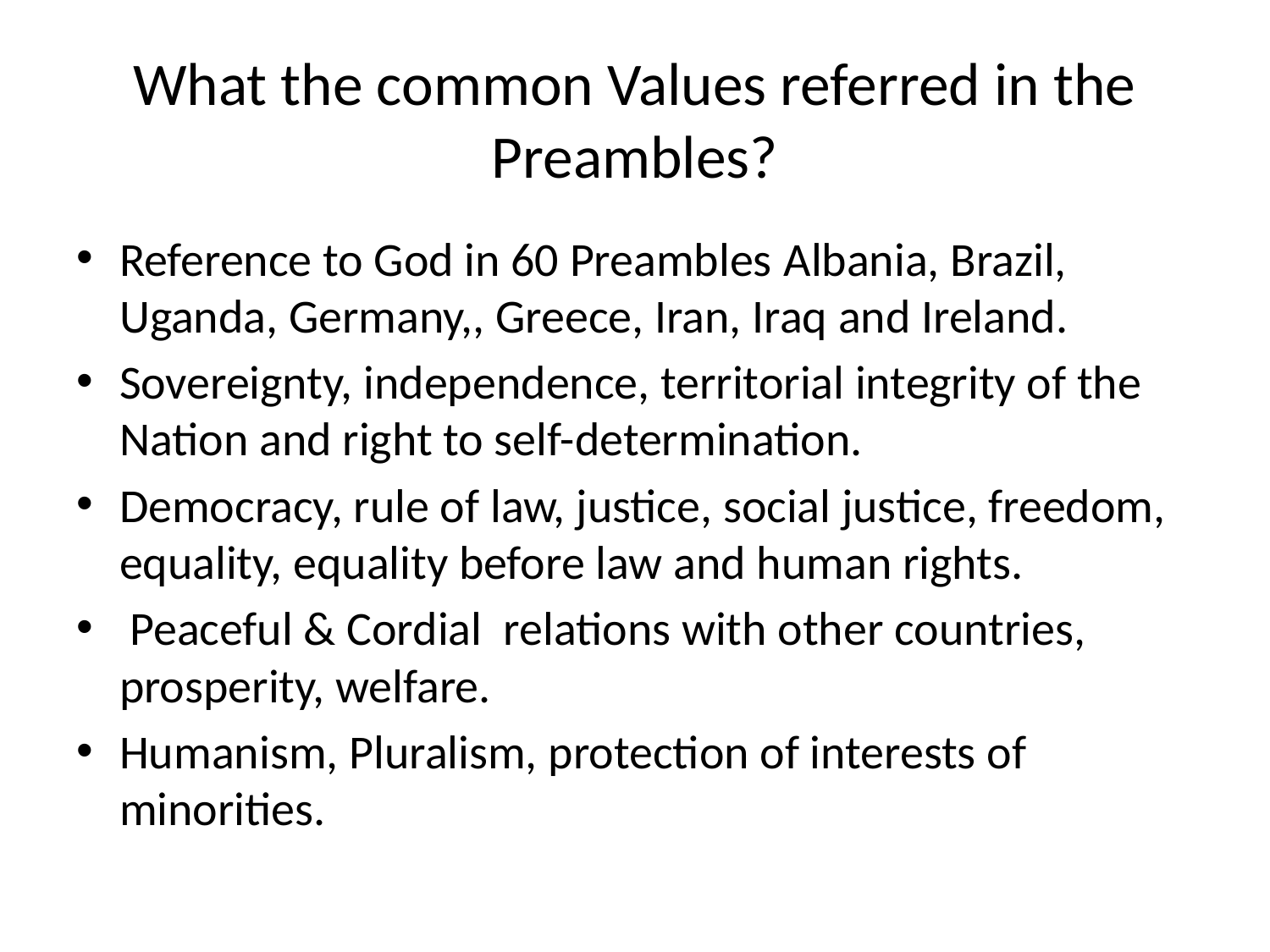

# What the common Values referred in the Preambles?
Reference to God in 60 Preambles Albania, Brazil, Uganda, Germany,, Greece, Iran, Iraq and Ireland.
Sovereignty, independence, territorial integrity of the Nation and right to self-determination.
Democracy, rule of law, justice, social justice, freedom, equality, equality before law and human rights.
 Peaceful & Cordial  relations with other countries, prosperity, welfare.
Humanism, Pluralism, protection of interests of minorities.